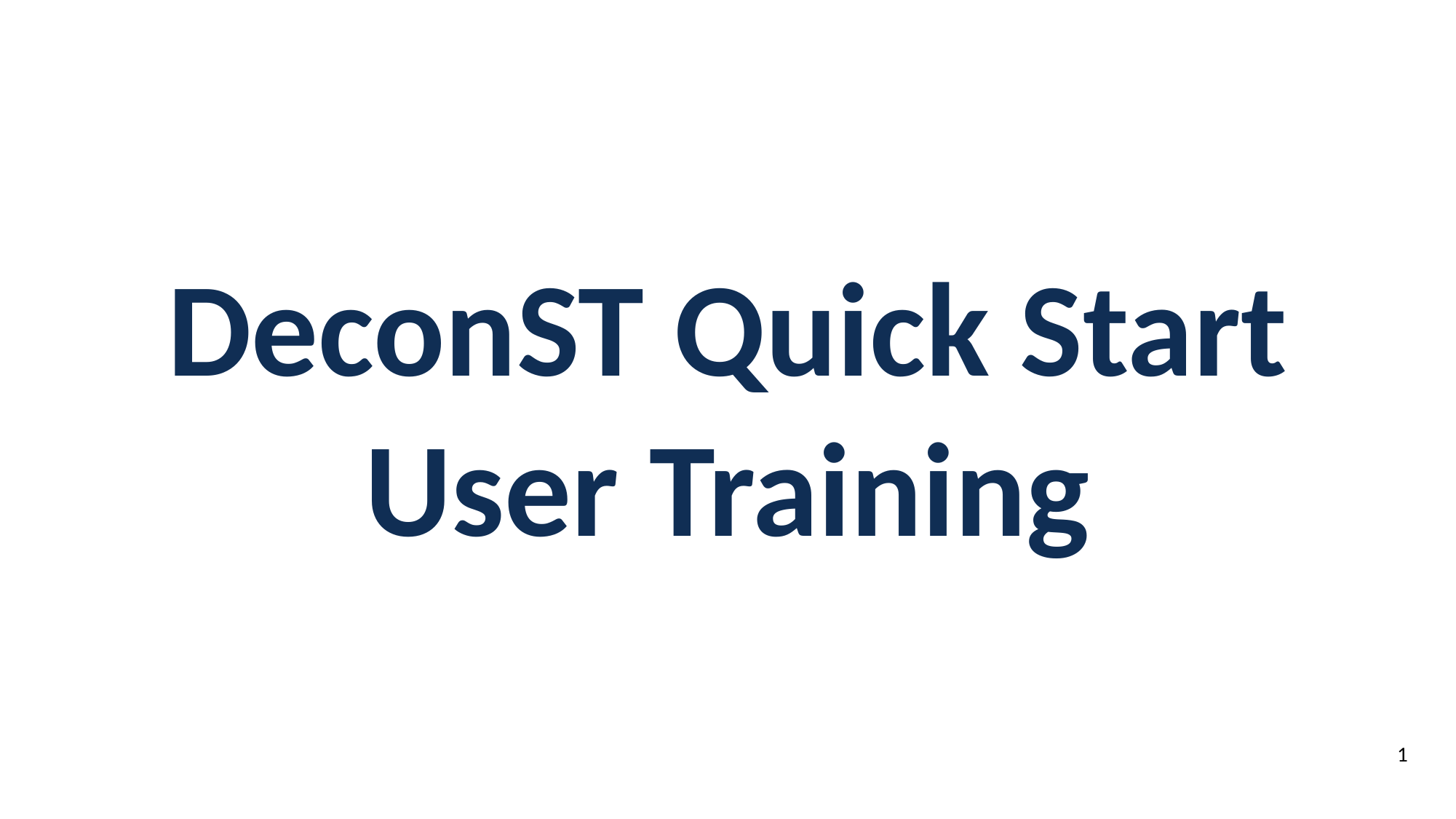

# DeconST Quick Start User Training
1